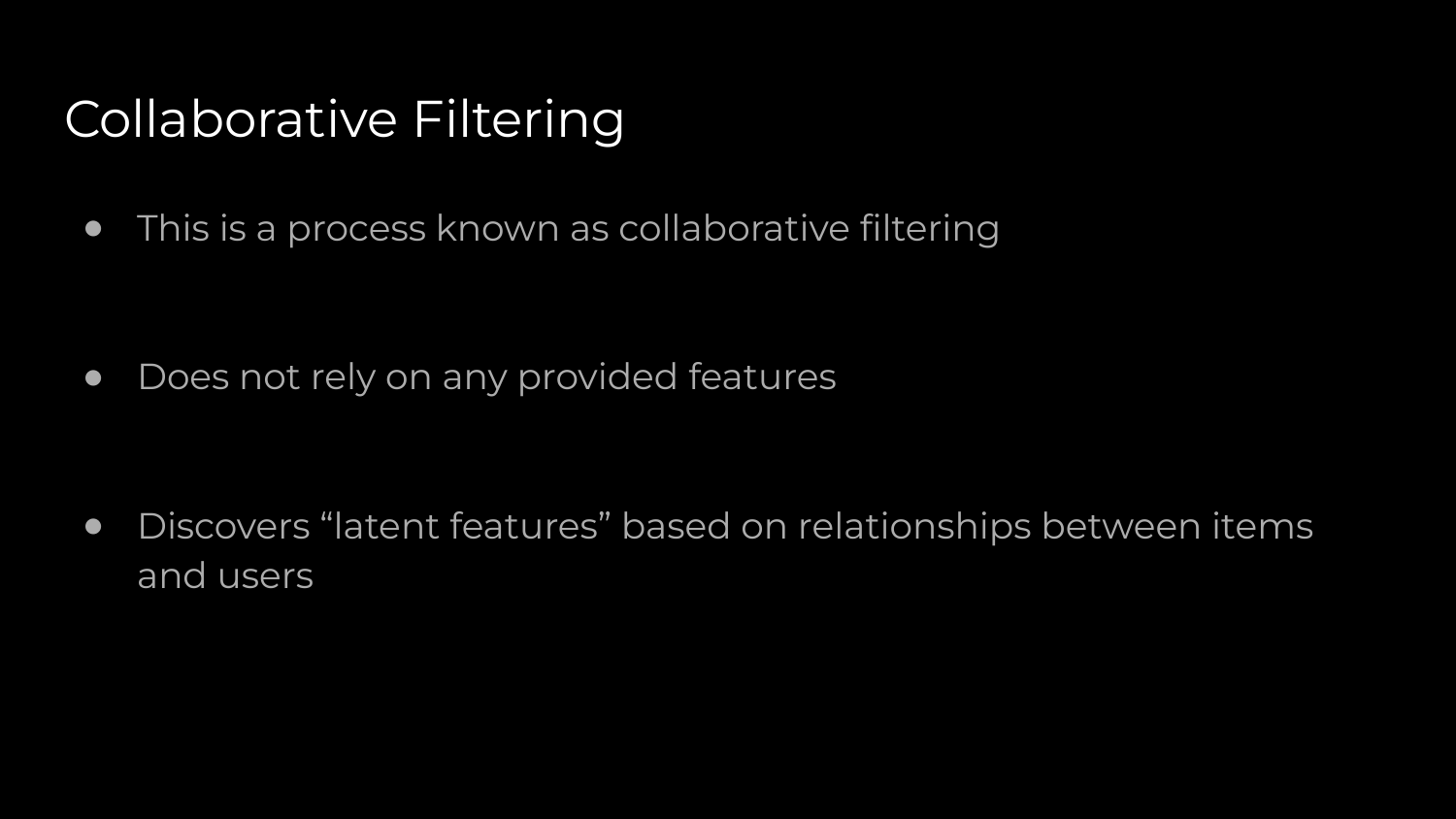

# Collaborative Filtering
This is a process known as collaborative filtering

Does not rely on any provided features

Discovers “latent features” based on relationships between items and users